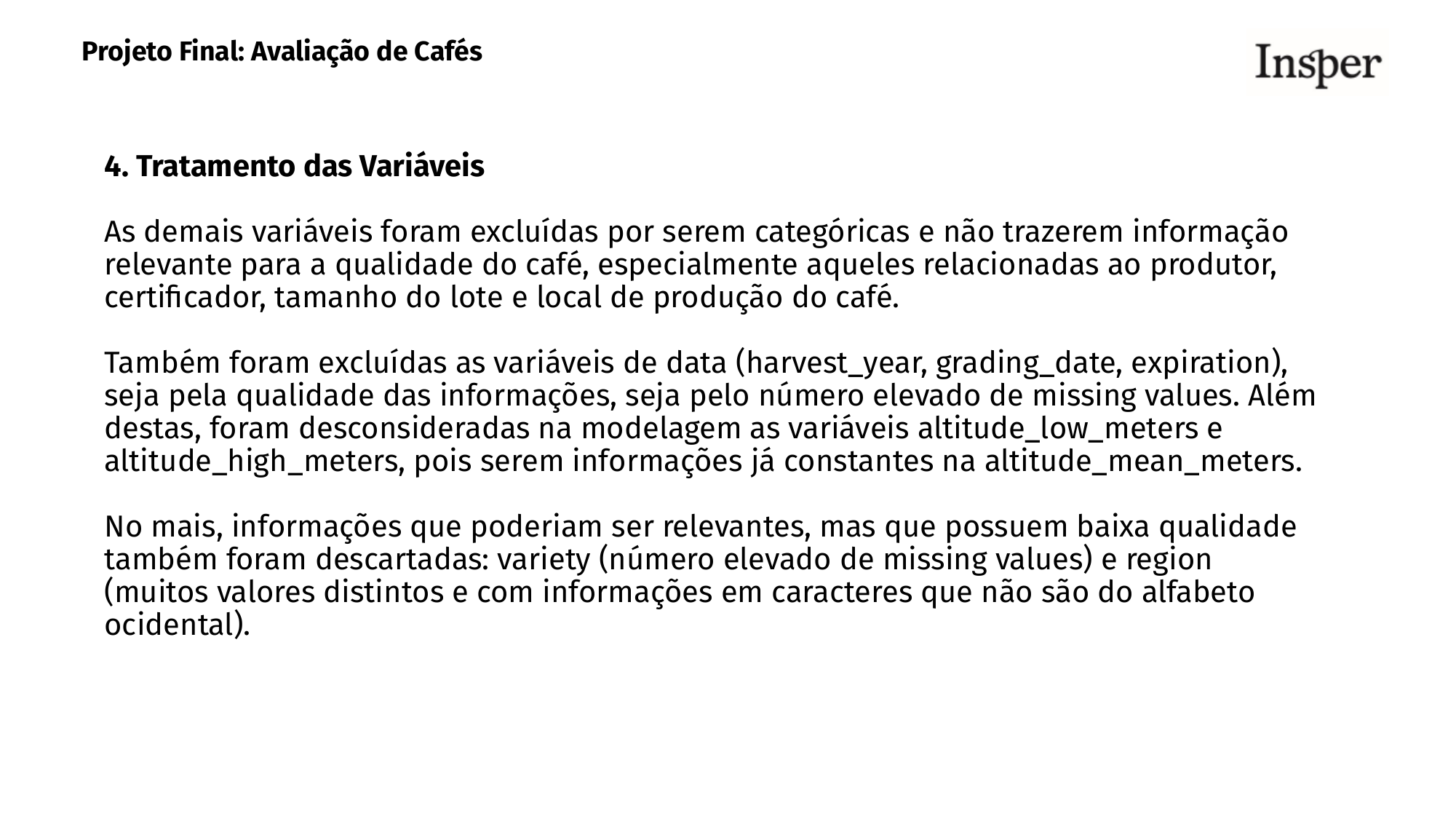

# 4. Tratamento das Variáveis As demais variáveis foram excluídas por serem categóricas e não trazerem informação relevante para a qualidade do café, especialmente aqueles relacionadas ao produtor, certificador, tamanho do lote e local de produção do café. Também foram excluídas as variáveis de data (harvest_year, grading_date, expiration), seja pela qualidade das informações, seja pelo número elevado de missing values. Além destas, foram desconsideradas na modelagem as variáveis altitude_low_meters e altitude_high_meters, pois serem informações já constantes na altitude_mean_meters. No mais, informações que poderiam ser relevantes, mas que possuem baixa qualidade também foram descartadas: variety (número elevado de missing values) e region (muitos valores distintos e com informações em caracteres que não são do alfabeto ocidental).